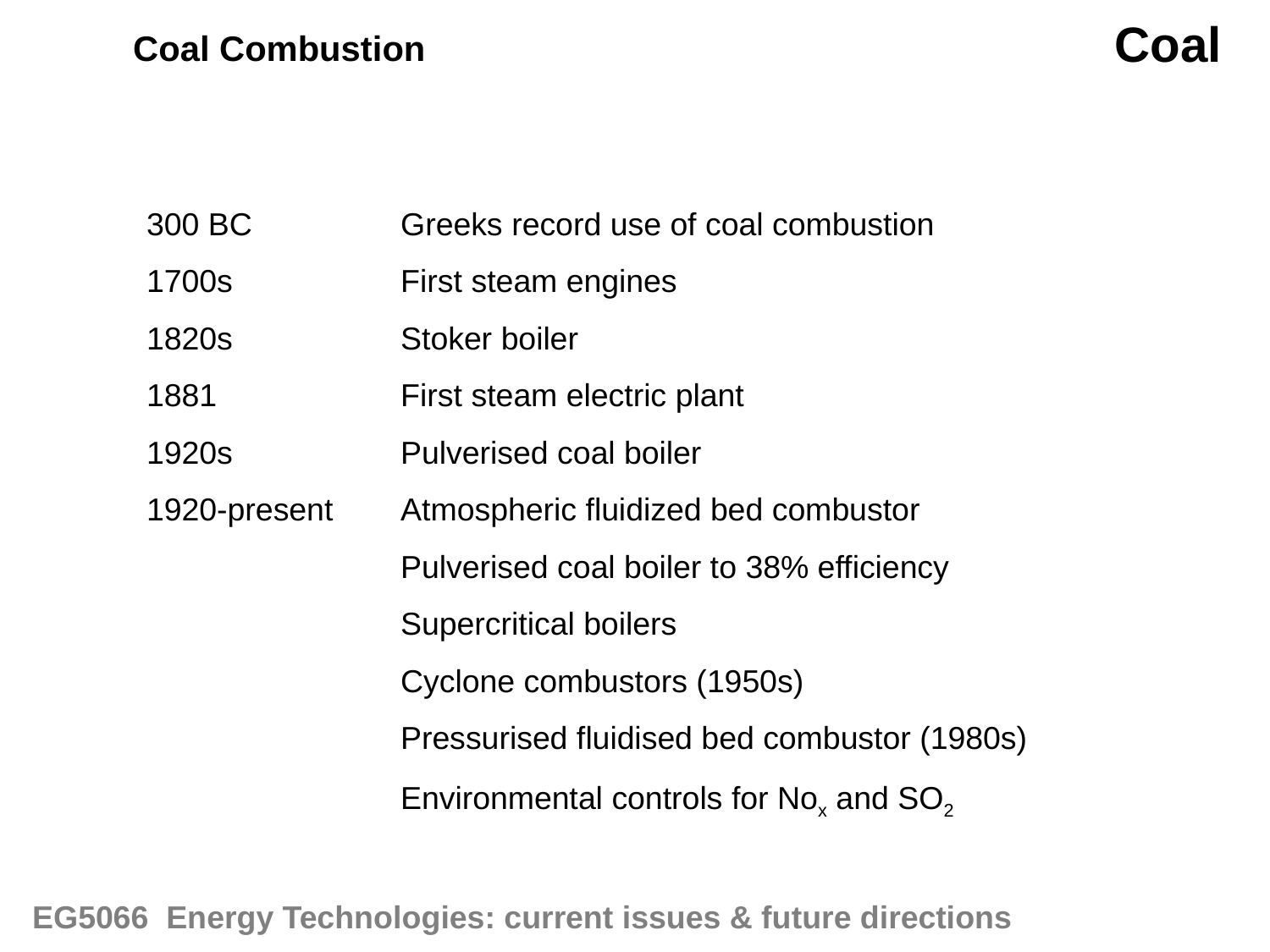

Coal
Coal Combustion
300 BC		Greeks record use of coal combustion
1700s		First steam engines
1820s		Stoker boiler
1881		First steam electric plant
1920s		Pulverised coal boiler
1920-present	Atmospheric fluidized bed combustor
		Pulverised coal boiler to 38% efficiency
		Supercritical boilers
		Cyclone combustors (1950s)
		Pressurised fluidised bed combustor (1980s)
		Environmental controls for Nox and SO2
EG5066  Energy Technologies: current issues & future directions